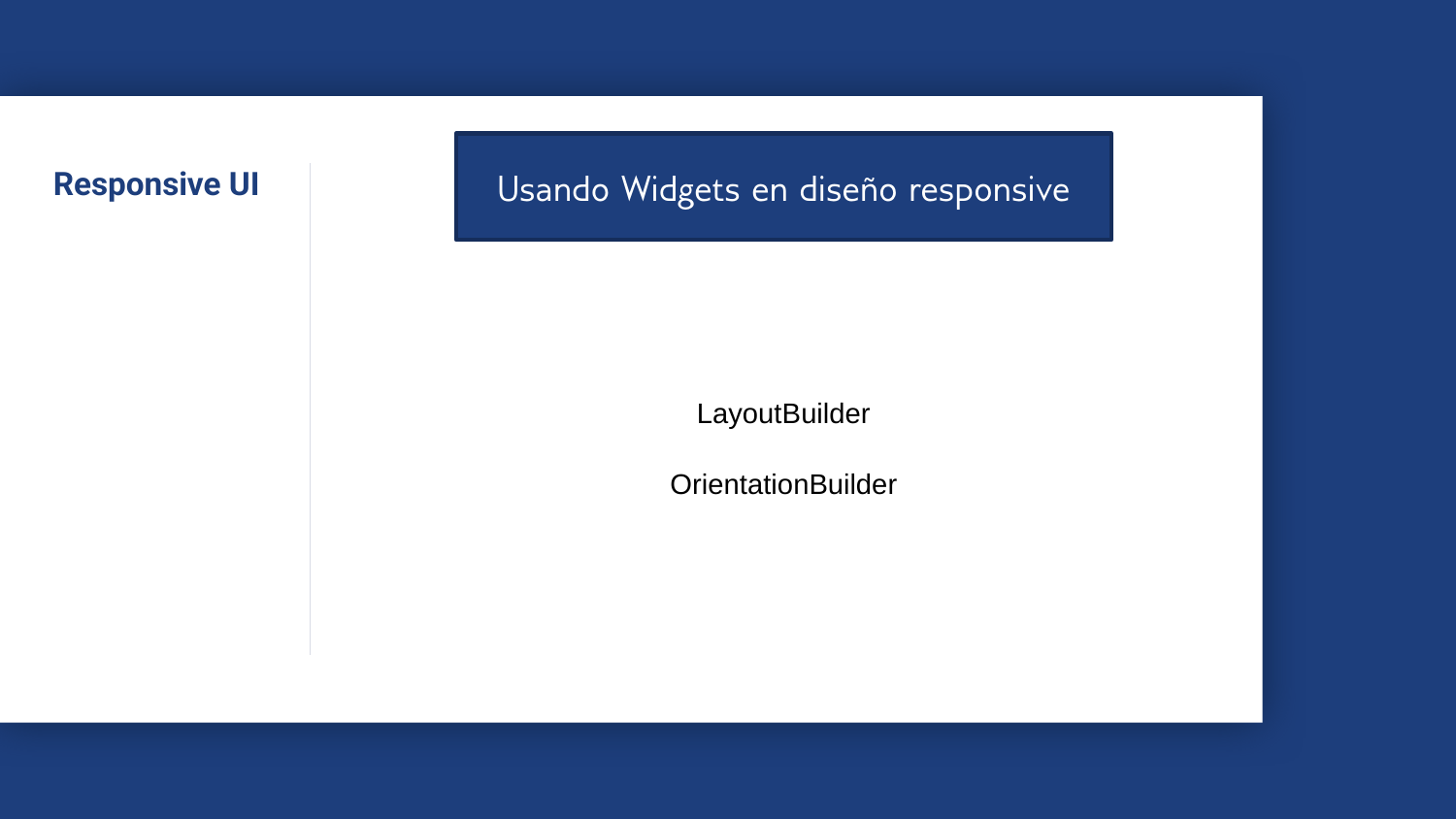

Usando Widgets en diseño responsive
# Responsive UI
LayoutBuilder
OrientationBuilder